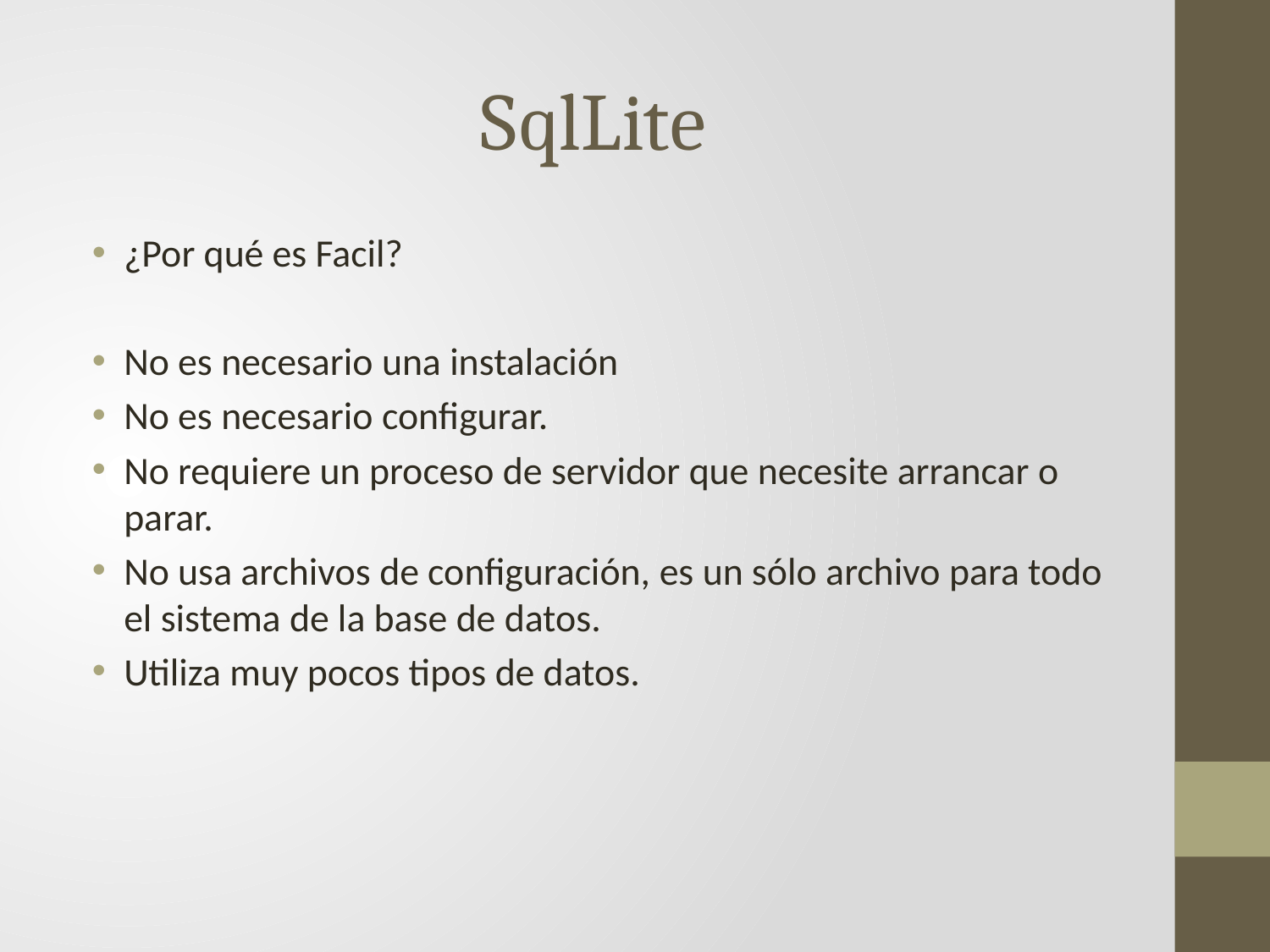

# SqlLite
¿Por qué es Facil?

No es necesario una instalación
No es necesario configurar.
No requiere un proceso de servidor que necesite arrancar o parar.
No usa archivos de configuración, es un sólo archivo para todo el sistema de la base de datos.
Utiliza muy pocos tipos de datos.